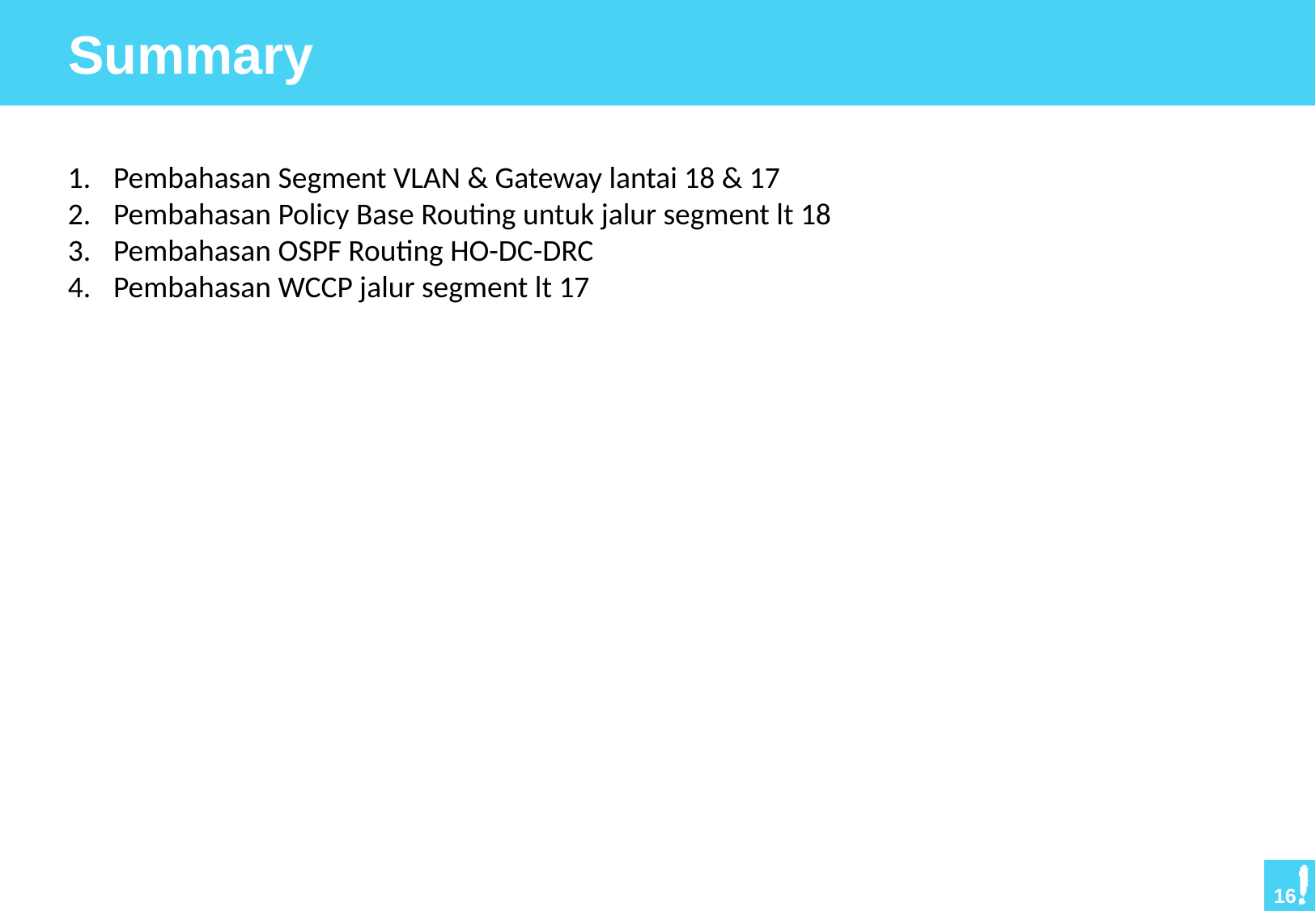

# Summary
Pembahasan Segment VLAN & Gateway lantai 18 & 17
Pembahasan Policy Base Routing untuk jalur segment lt 18
Pembahasan OSPF Routing HO-DC-DRC
Pembahasan WCCP jalur segment lt 17